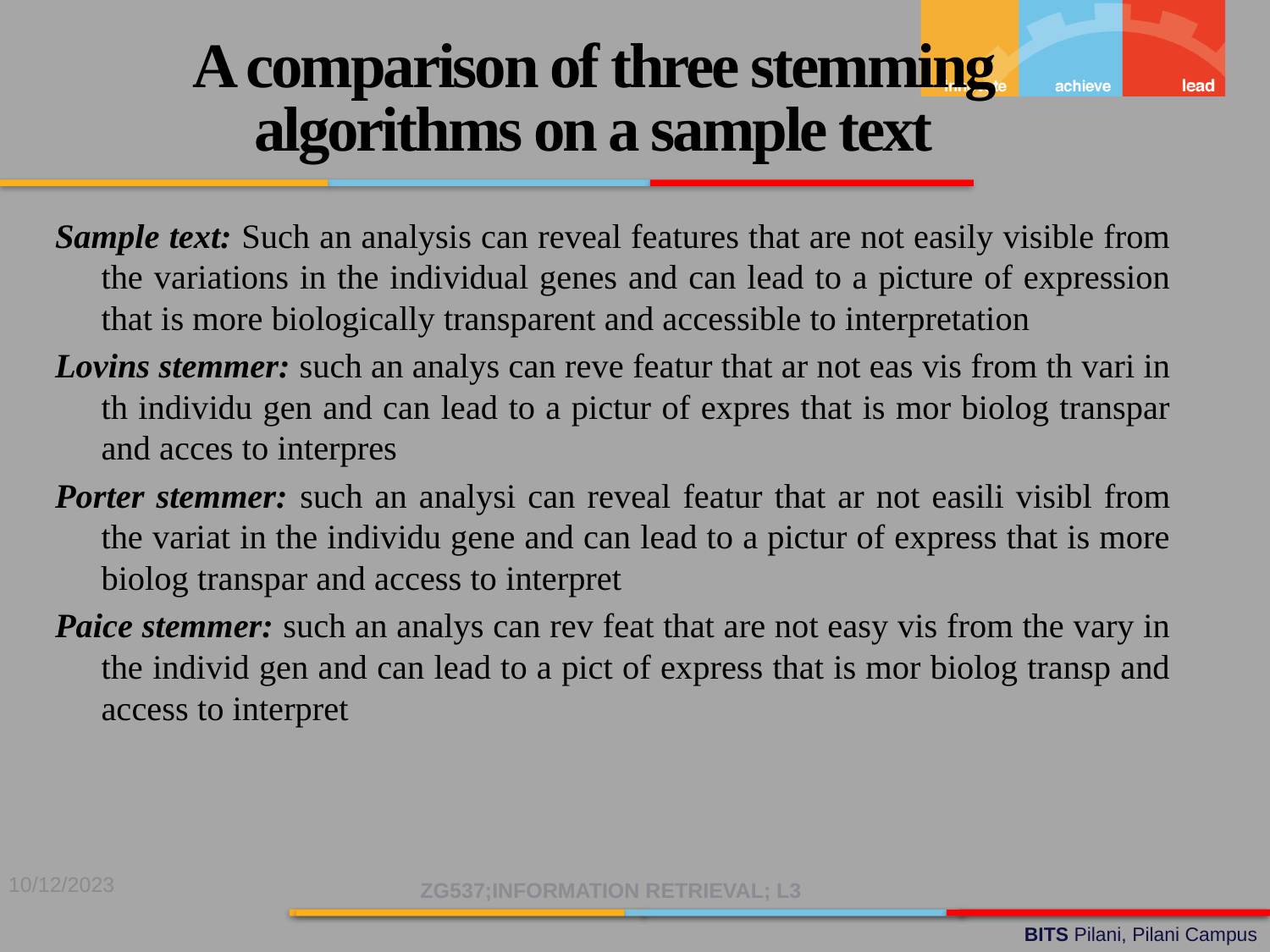

A comparison of three stemming algorithms on a sample text
Sample text: Such an analysis can reveal features that are not easily visible from the variations in the individual genes and can lead to a picture of expression that is more biologically transparent and accessible to interpretation
Lovins stemmer: such an analys can reve featur that ar not eas vis from th vari in th individu gen and can lead to a pictur of expres that is mor biolog transpar and acces to interpres
Porter stemmer: such an analysi can reveal featur that ar not easili visibl from the variat in the individu gene and can lead to a pictur of express that is more biolog transpar and access to interpret
Paice stemmer: such an analys can rev feat that are not easy vis from the vary in the individ gen and can lead to a pict of express that is mor biolog transp and access to interpret

10/12/2023
ZG537;INFORMATION RETRIEVAL; L3